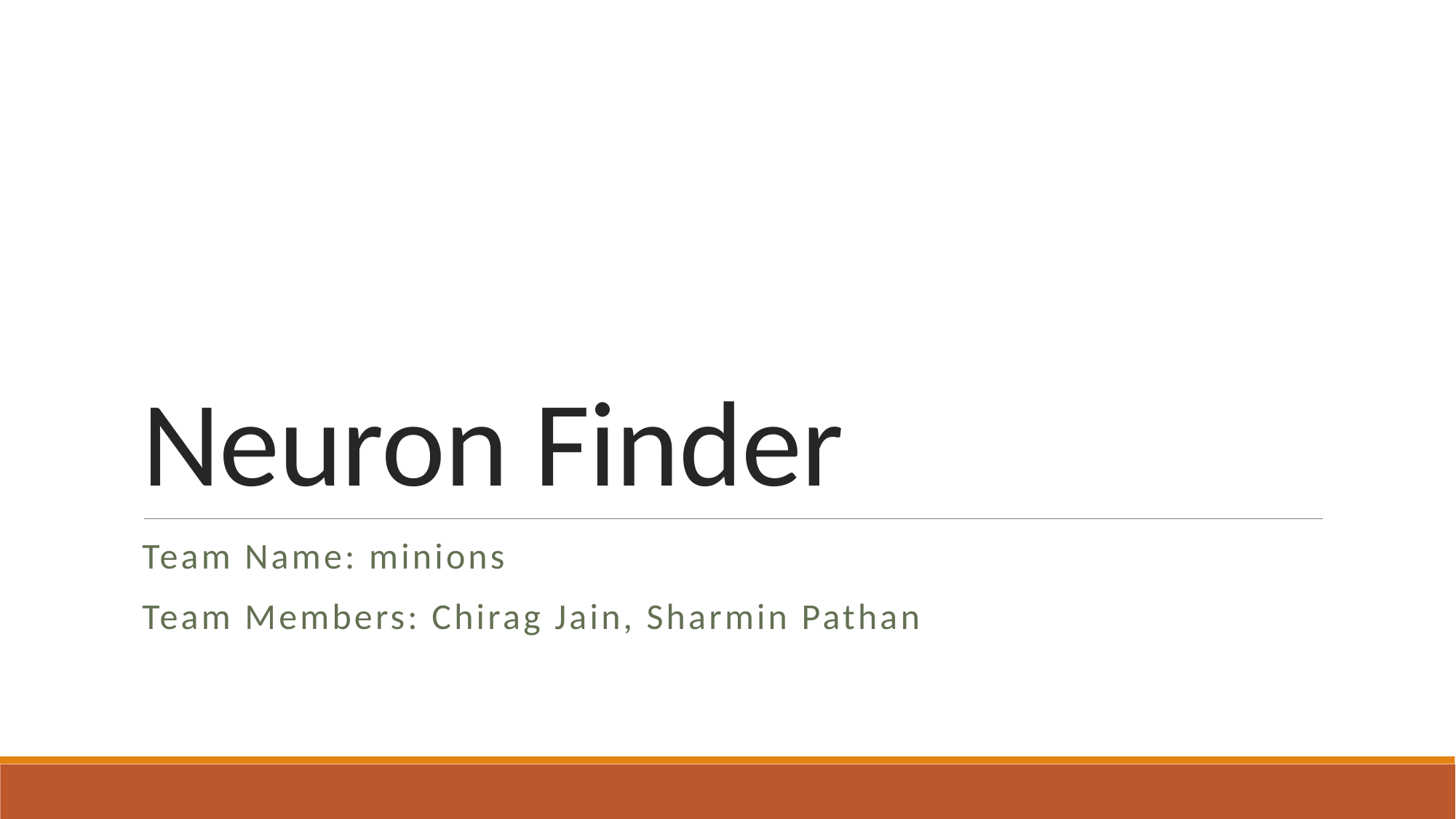

# Neuron Finder
Team Name: minions
Team Members: Chirag Jain, Sharmin Pathan